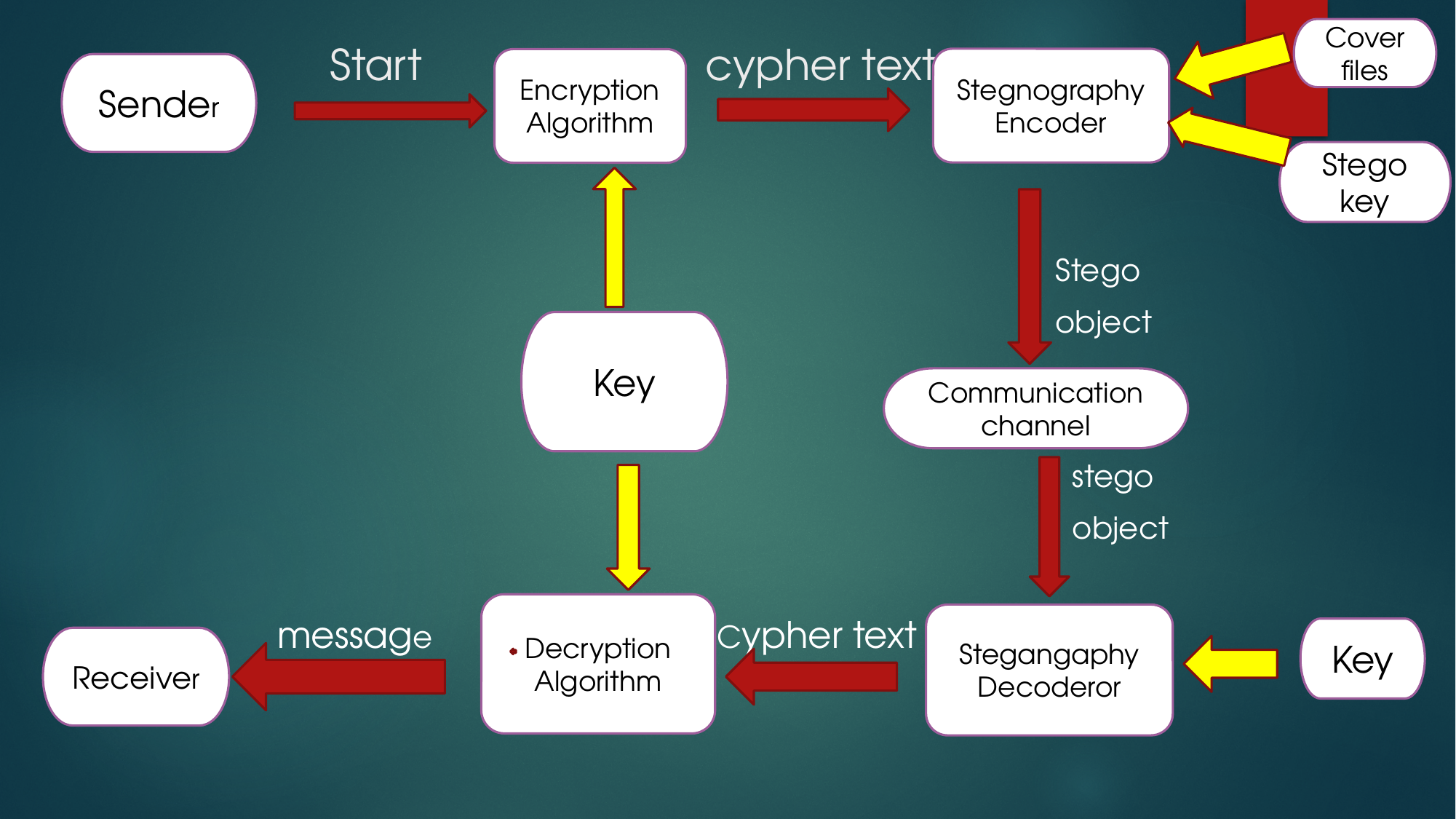

# Start                        cypher text
Cover files

Stegnography Encoder
Encryption Algorithm
Sender

Stego key

                                                                                                               Stego
                                                                                                               object

                                                                                                                 stego
                                                                                                                 object

                  message                                  Cypher text
Key
Communication channel

Decryption
Algorithm
Stegangaphy
Decoderor
Key
Receiver